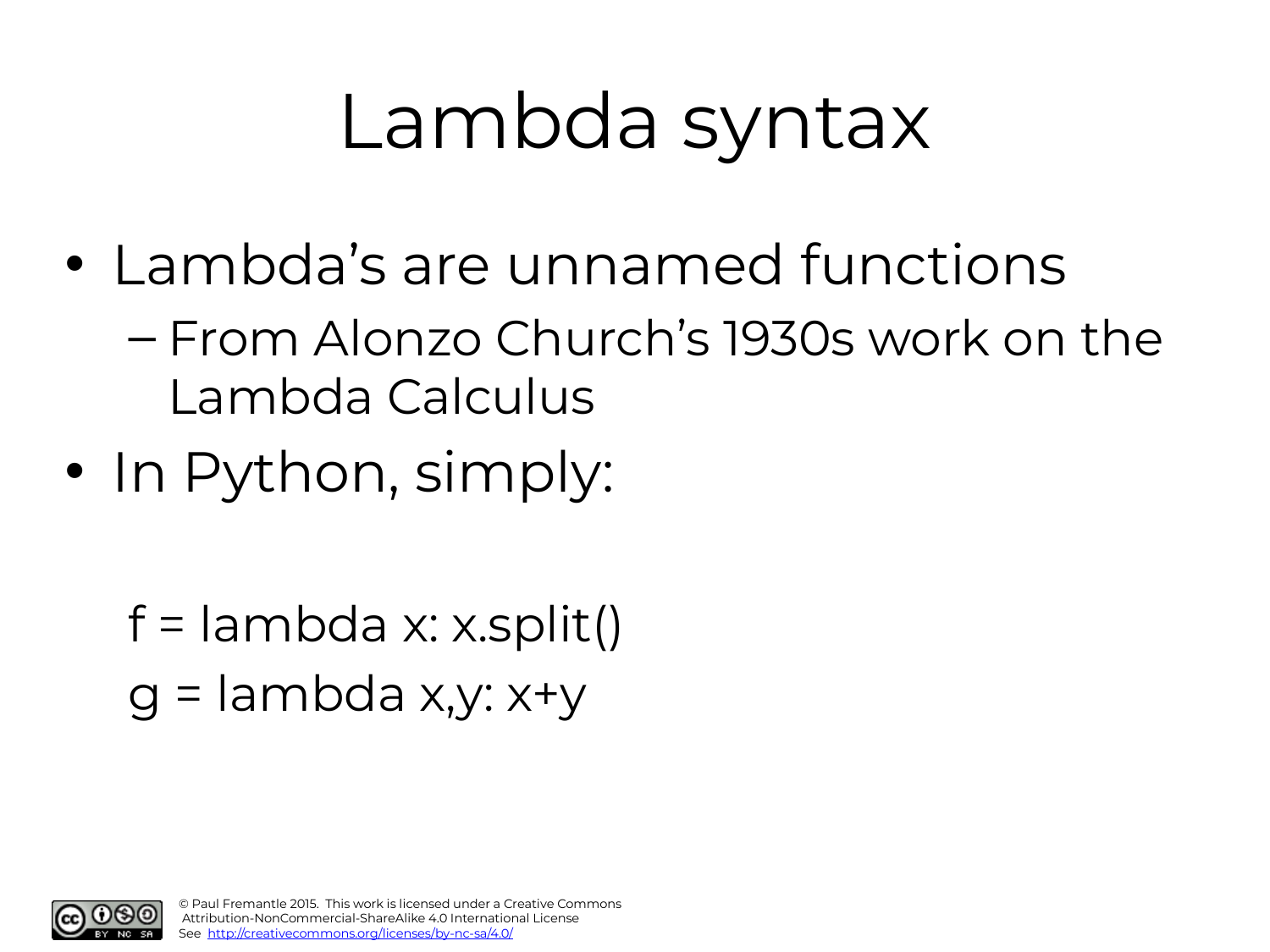

# Lambda syntax
Lambda’s are unnamed functions
From Alonzo Church’s 1930s work on the Lambda Calculus
In Python, simply:

f = lambda x: x.split()
g = lambda x,y: x+y